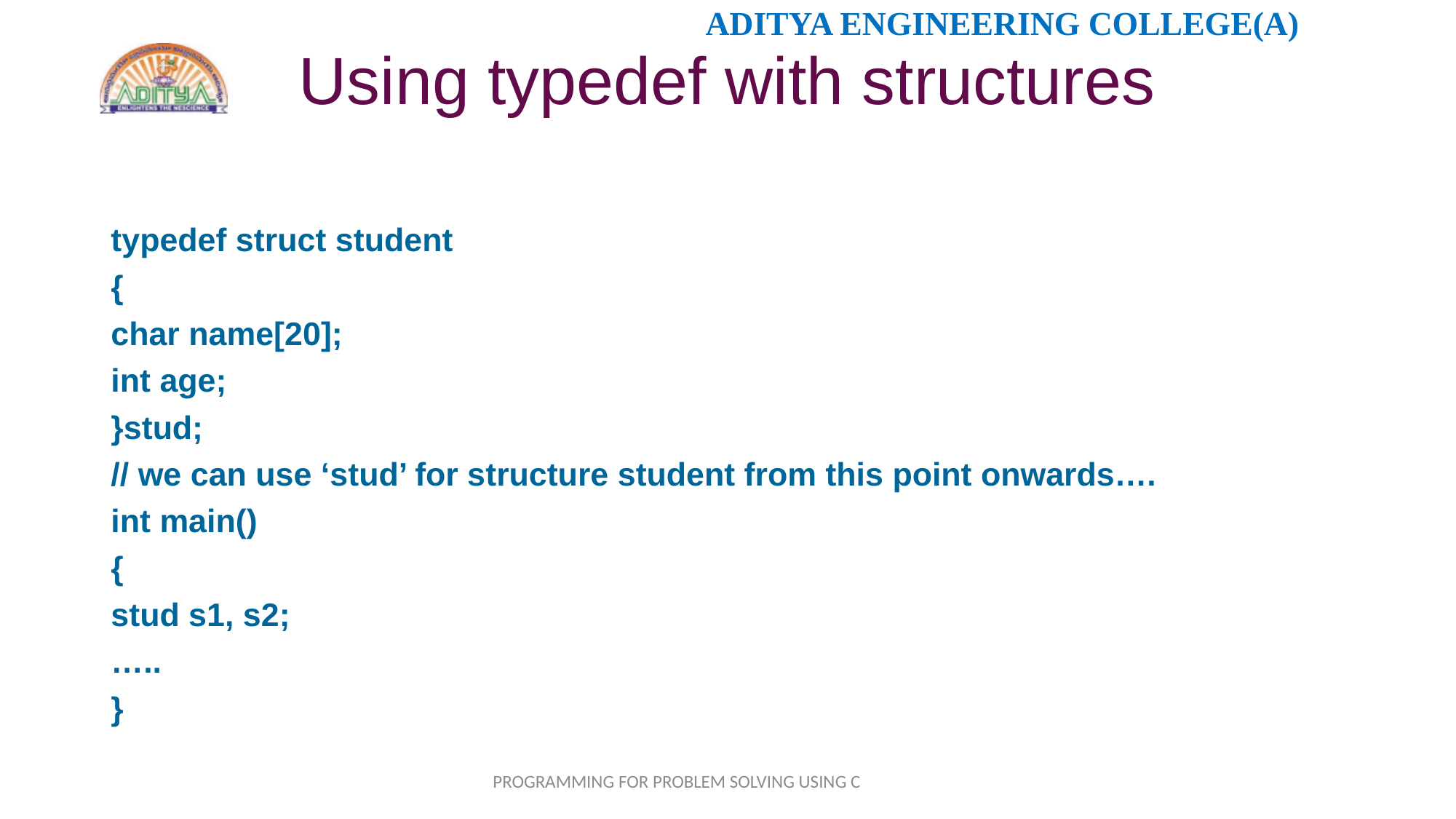

# Using typedef with structures
typedef struct student
{
char name[20];
int age;
}stud;
// we can use ‘stud’ for structure student from this point onwards….
int main()
{
stud s1, s2;
…..
}
PROGRAMMING FOR PROBLEM SOLVING USING C